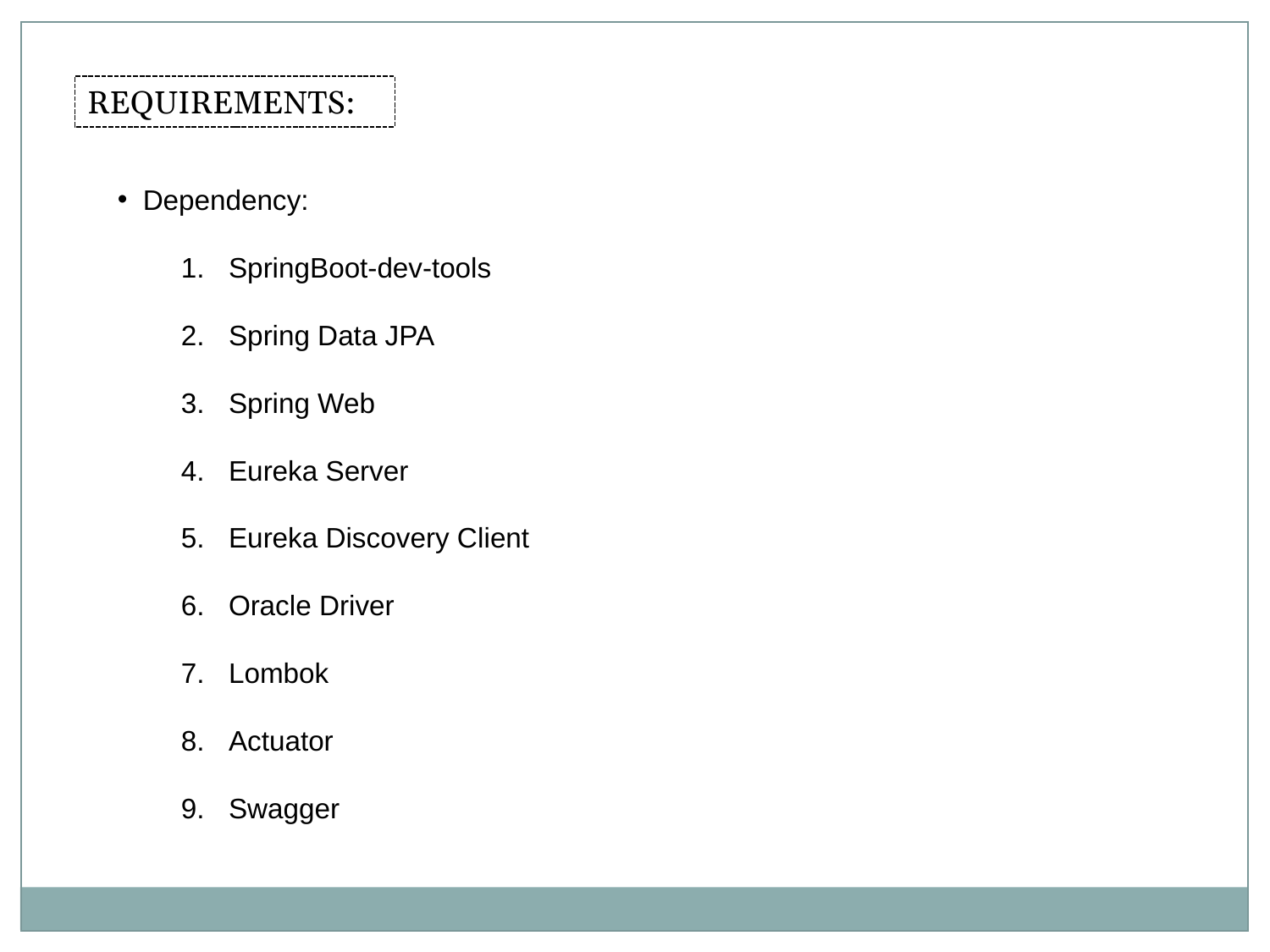

REQUIREMENTS:
  Dependency:

SpringBoot-dev-tools

Spring Data JPA

Spring Web

Eureka Server

Eureka Discovery Client

Oracle Driver

Lombok

Actuator

Swagger